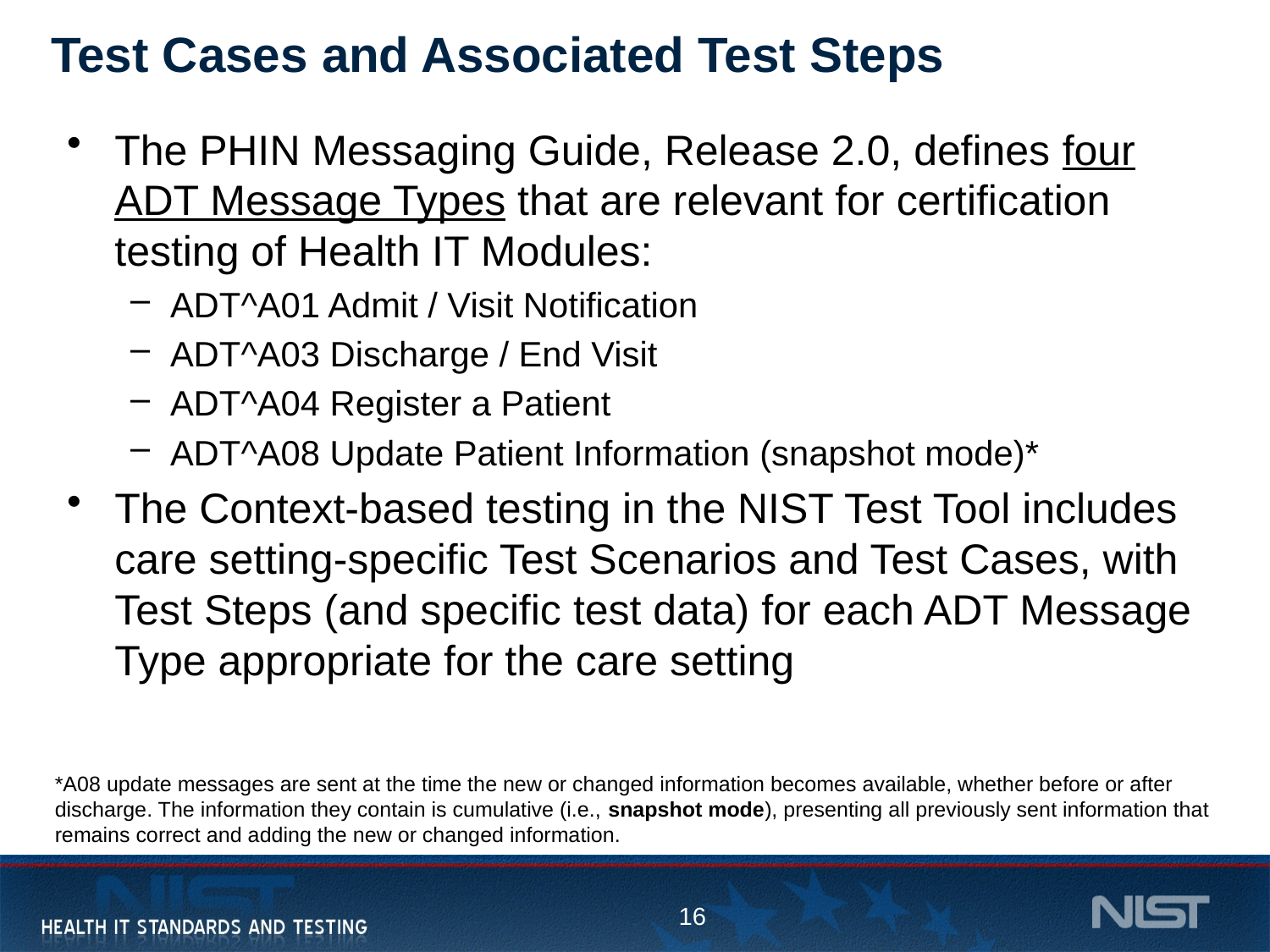

# Test Cases and Associated Test Steps
The PHIN Messaging Guide, Release 2.0, defines four ADT Message Types that are relevant for certification testing of Health IT Modules:
ADT^A01 Admit / Visit Notification
ADT^A03 Discharge / End Visit
ADT^A04 Register a Patient
ADT^A08 Update Patient Information (snapshot mode)*
The Context-based testing in the NIST Test Tool includes care setting-specific Test Scenarios and Test Cases, with Test Steps (and specific test data) for each ADT Message Type appropriate for the care setting
*A08 update messages are sent at the time the new or changed information becomes available, whether before or after discharge. The information they contain is cumulative (i.e., snapshot mode), presenting all previously sent information that remains correct and adding the new or changed information.
16